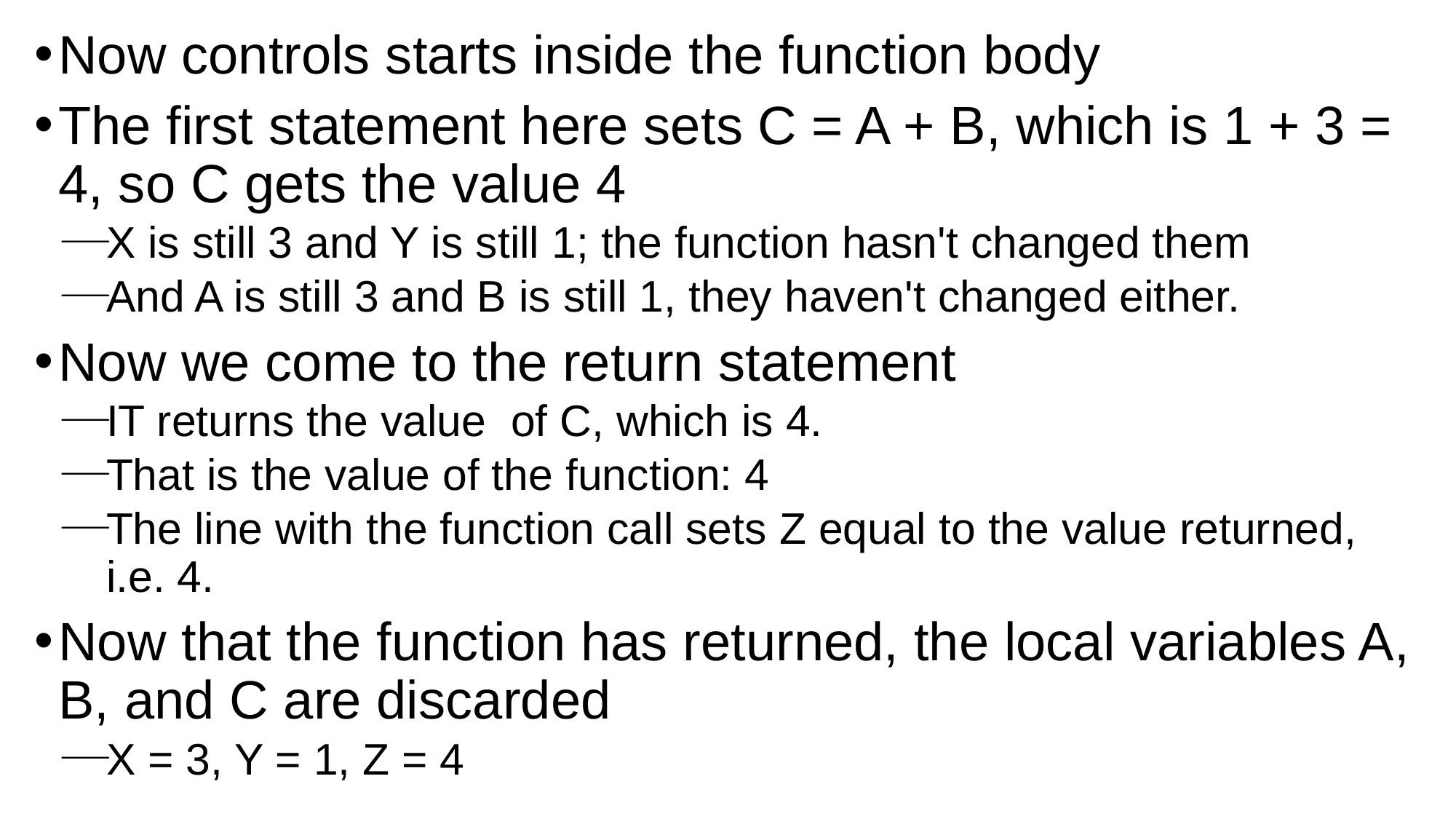

Now controls starts inside the function body
The first statement here sets C = A + B, which is 1 + 3 = 4, so C gets the value 4
X is still 3 and Y is still 1; the function hasn't changed them
And A is still 3 and B is still 1, they haven't changed either.
Now we come to the return statement
IT returns the value  of C, which is 4.
That is the value of the function: 4
The line with the function call sets Z equal to the value returned, i.e. 4.
Now that the function has returned, the local variables A, B, and C are discarded
X = 3, Y = 1, Z = 4